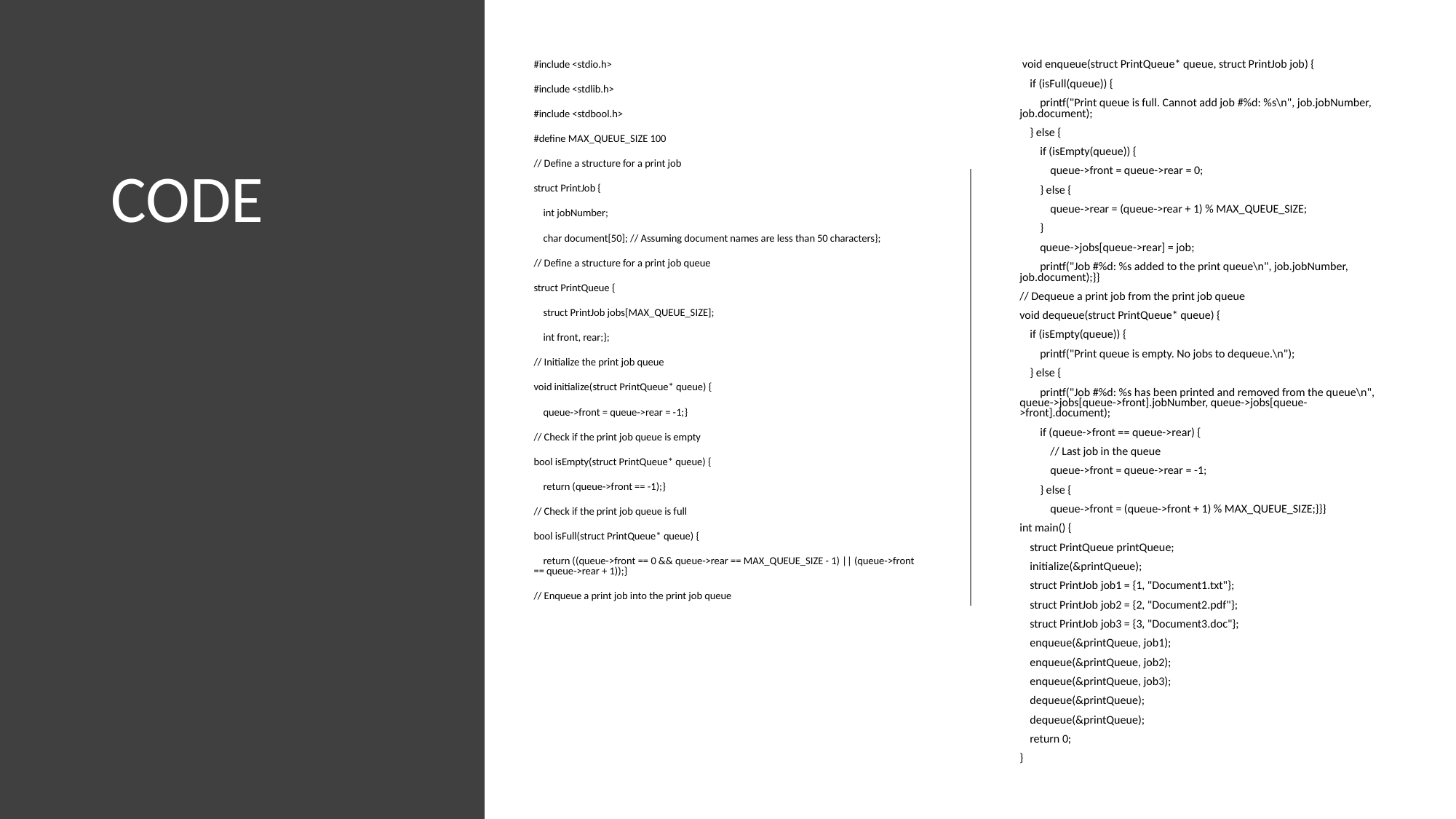

#include <stdio.h>
#include <stdlib.h>
#include <stdbool.h>
#define MAX_QUEUE_SIZE 100
// Define a structure for a print job
struct PrintJob {
    int jobNumber;
    char document[50]; // Assuming document names are less than 50 characters};
// Define a structure for a print job queue
struct PrintQueue {
    struct PrintJob jobs[MAX_QUEUE_SIZE];
    int front, rear;};
// Initialize the print job queue
void initialize(struct PrintQueue* queue) {
    queue->front = queue->rear = -1;}
// Check if the print job queue is empty
bool isEmpty(struct PrintQueue* queue) {
    return (queue->front == -1);}
// Check if the print job queue is full
bool isFull(struct PrintQueue* queue) {
    return ((queue->front == 0 && queue->rear == MAX_QUEUE_SIZE - 1) || (queue->front == queue->rear + 1));}
// Enqueue a print job into the print job queue

 void enqueue(struct PrintQueue* queue, struct PrintJob job) {
    if (isFull(queue)) {
        printf("Print queue is full. Cannot add job #%d: %s\n", job.jobNumber, job.document);
    } else {
        if (isEmpty(queue)) {
            queue->front = queue->rear = 0;
        } else {
            queue->rear = (queue->rear + 1) % MAX_QUEUE_SIZE;
        }
        queue->jobs[queue->rear] = job;
        printf("Job #%d: %s added to the print queue\n", job.jobNumber, job.document);}}
// Dequeue a print job from the print job queue
void dequeue(struct PrintQueue* queue) {
    if (isEmpty(queue)) {
        printf("Print queue is empty. No jobs to dequeue.\n");
    } else {
        printf("Job #%d: %s has been printed and removed from the queue\n", queue->jobs[queue->front].jobNumber, queue->jobs[queue->front].document);
        if (queue->front == queue->rear) {
            // Last job in the queue
            queue->front = queue->rear = -1;
        } else {
            queue->front = (queue->front + 1) % MAX_QUEUE_SIZE;}}}
int main() {
    struct PrintQueue printQueue;
    initialize(&printQueue);
    struct PrintJob job1 = {1, "Document1.txt"};
    struct PrintJob job2 = {2, "Document2.pdf"};
    struct PrintJob job3 = {3, "Document3.doc"};
    enqueue(&printQueue, job1);
    enqueue(&printQueue, job2);
    enqueue(&printQueue, job3);
    dequeue(&printQueue);
    dequeue(&printQueue);
    return 0;
}

# CODE